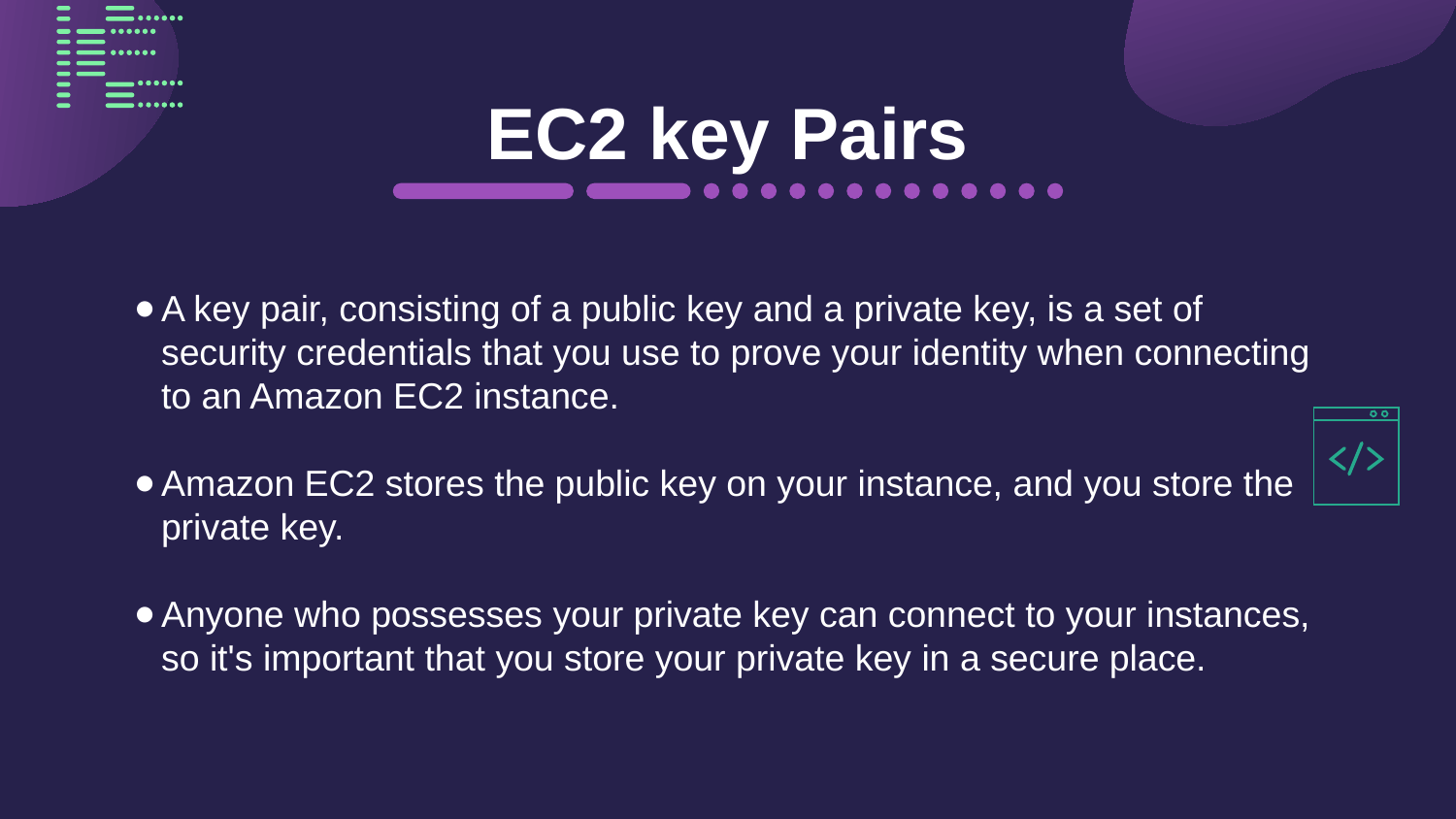

# EC2 key Pairs

A key pair, consisting of a public key and a private key, is a set of security credentials that you use to prove your identity when connecting to an Amazon EC2 instance.

Amazon EC2 stores the public key on your instance, and you store the private key.

Anyone who possesses your private key can connect to your instances, so it's important that you store your private key in a secure place.